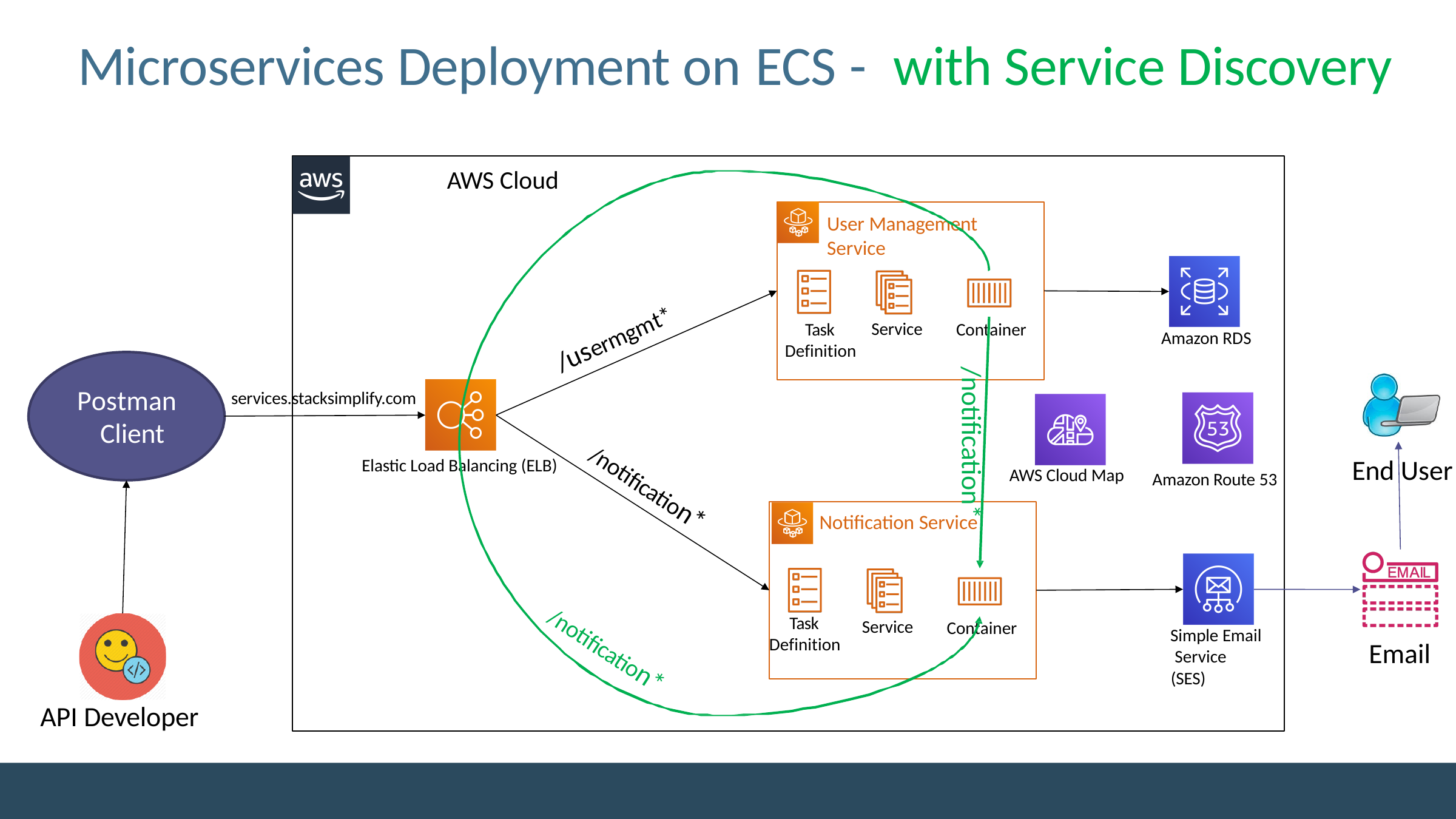

# Microservices Deployment on ECS -	with Service Discovery

AWS Cloud

User Management  Service

Service

Task  Definition
Container
/usermgmt*
Amazon RDS

/notification*

Postman  Client
services.stacksimplify.com

End User
Elastic Load Balancing (ELB)
AWS Cloud Map
Amazon Route 53
/notification*
Notification Service

Task  Definition
Service
Container
Simple Email  Service (SES)
Email
/notification*
API Developer